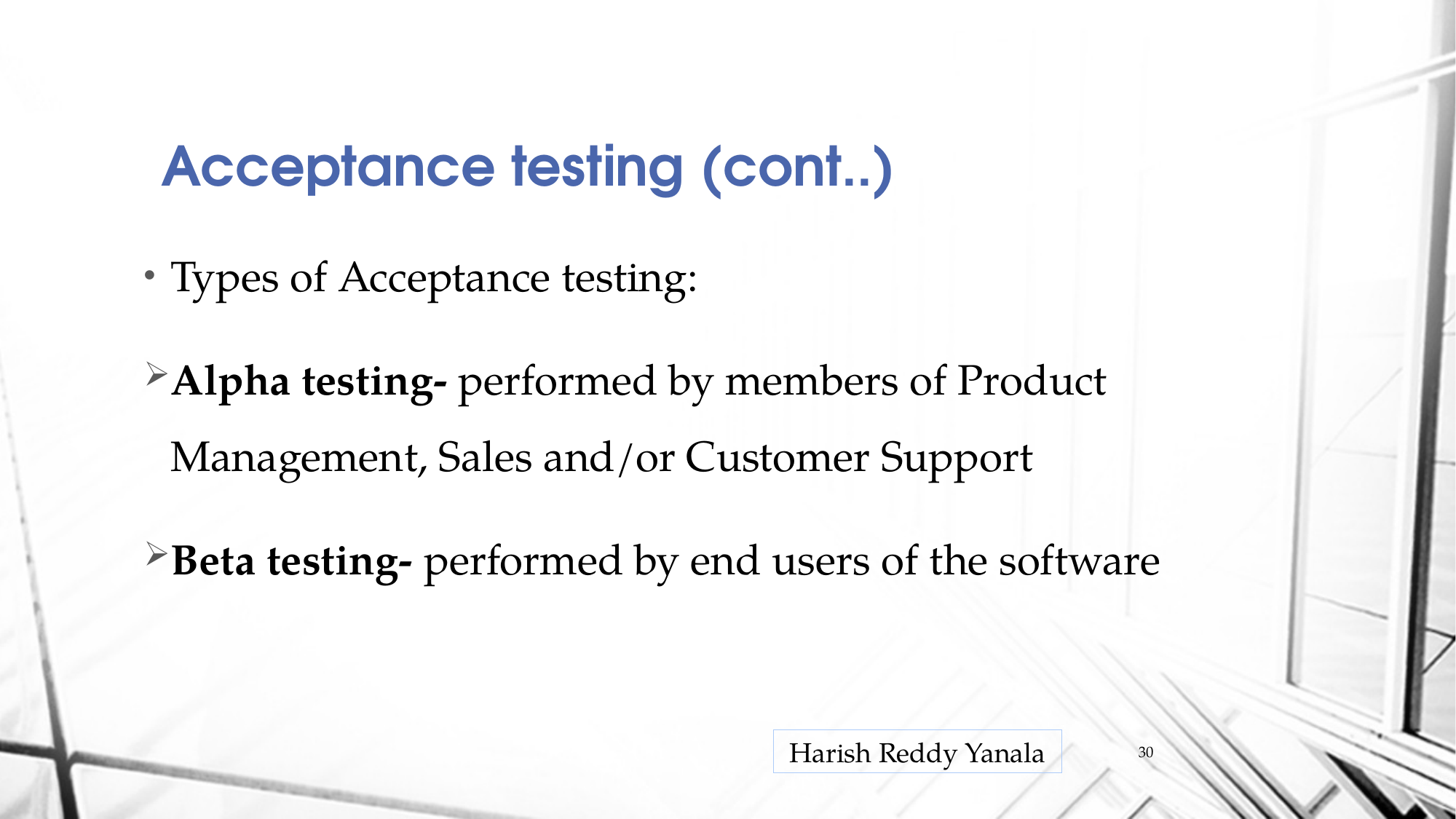

# Acceptance testing (cont..)
Types of Acceptance testing:
Alpha testing- performed by members of Product Management, Sales and/or Customer Support
Beta testing- performed by end users of the software

Harish Reddy Yanala
30